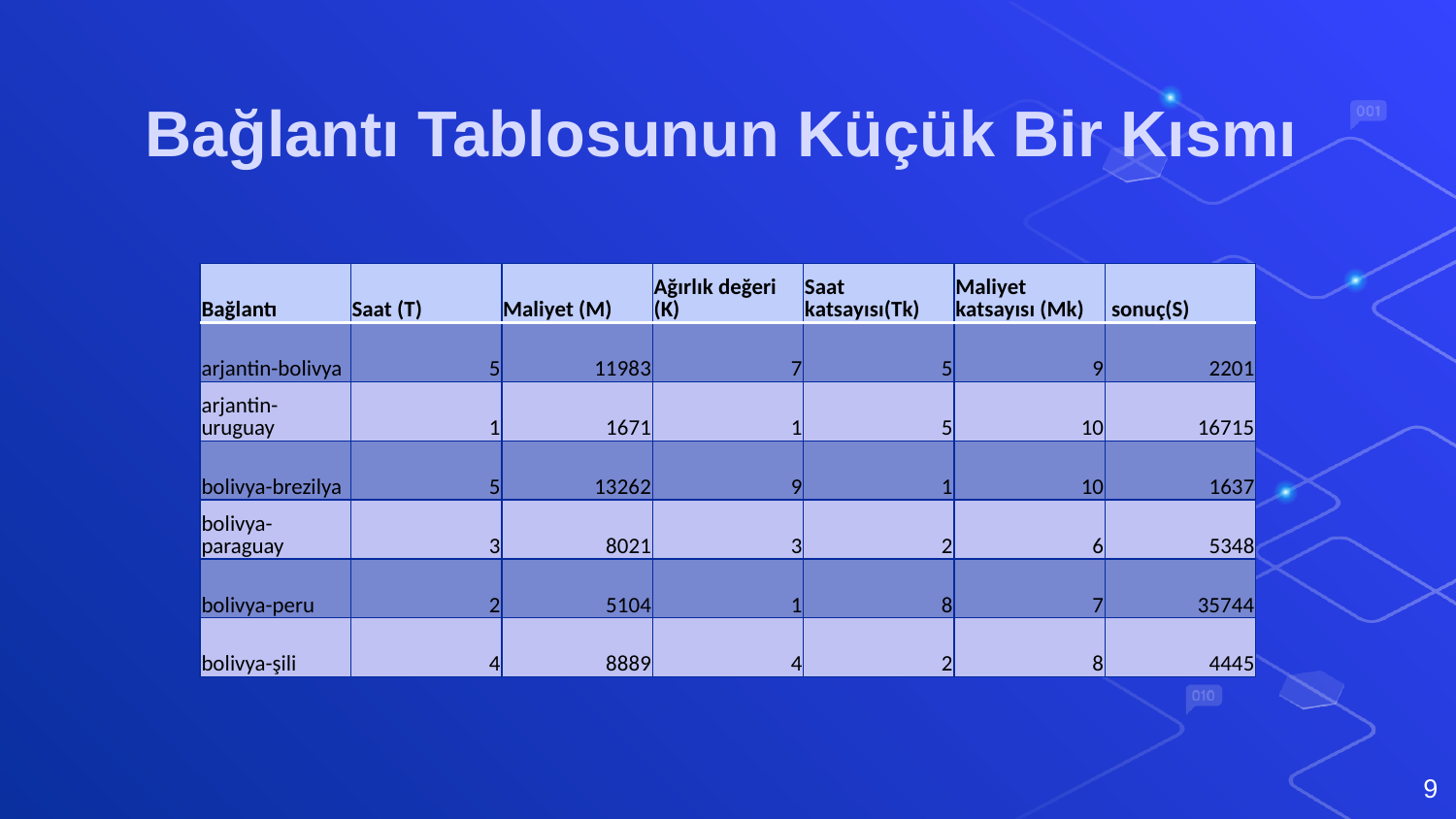

# Bağlantı Tablosunun Küçük Bir Kısmı
| Bağlantı | Saat (T) | Maliyet (M) | Ağırlık değeri (K) | Saat katsayısı(Tk) | Maliyet katsayısı (Mk) | sonuç(S) |
| --- | --- | --- | --- | --- | --- | --- |
| arjantin-bolivya | 5 | 11983 | 7 | 5 | 9 | 2201 |
| arjantin-uruguay | 1 | 1671 | 1 | 5 | 10 | 16715 |
| bolivya-brezilya | 5 | 13262 | 9 | 1 | 10 | 1637 |
| bolivya-paraguay | 3 | 8021 | 3 | 2 | 6 | 5348 |
| bolivya-peru | 2 | 5104 | 1 | 8 | 7 | 35744 |
| bolivya-şili | 4 | 8889 | 4 | 2 | 8 | 4445 |
9